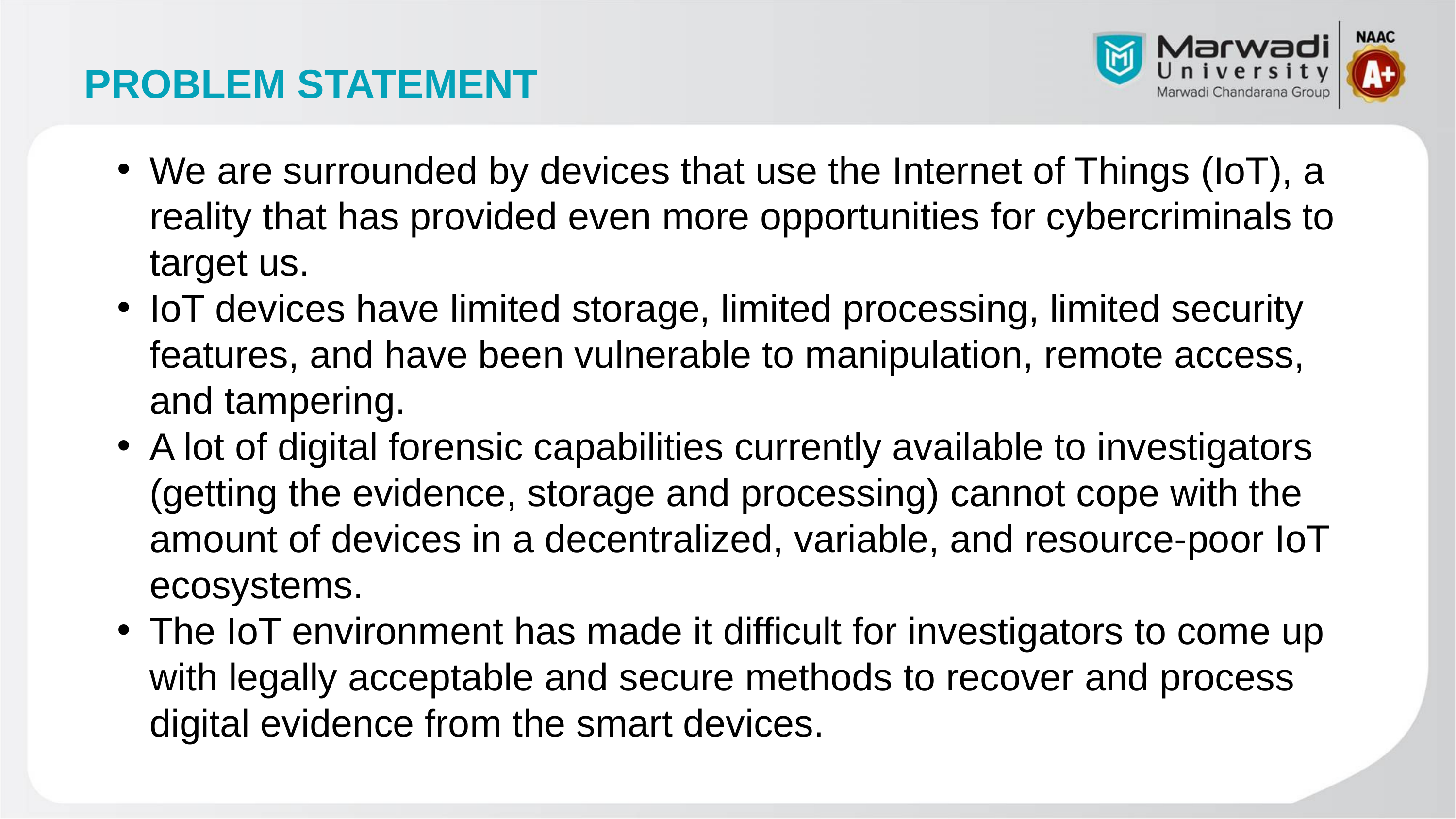

PROBLEM STATEMENT
We are surrounded by devices that use the Internet of Things (IoT), a reality that has provided even more opportunities for cybercriminals to target us.
IoT devices have limited storage, limited processing, limited security features, and have been vulnerable to manipulation, remote access, and tampering.
A lot of digital forensic capabilities currently available to investigators (getting the evidence, storage and processing) cannot cope with the amount of devices in a decentralized, variable, and resource-poor IoT ecosystems.
The IoT environment has made it difficult for investigators to come up with legally acceptable and secure methods to recover and process digital evidence from the smart devices.